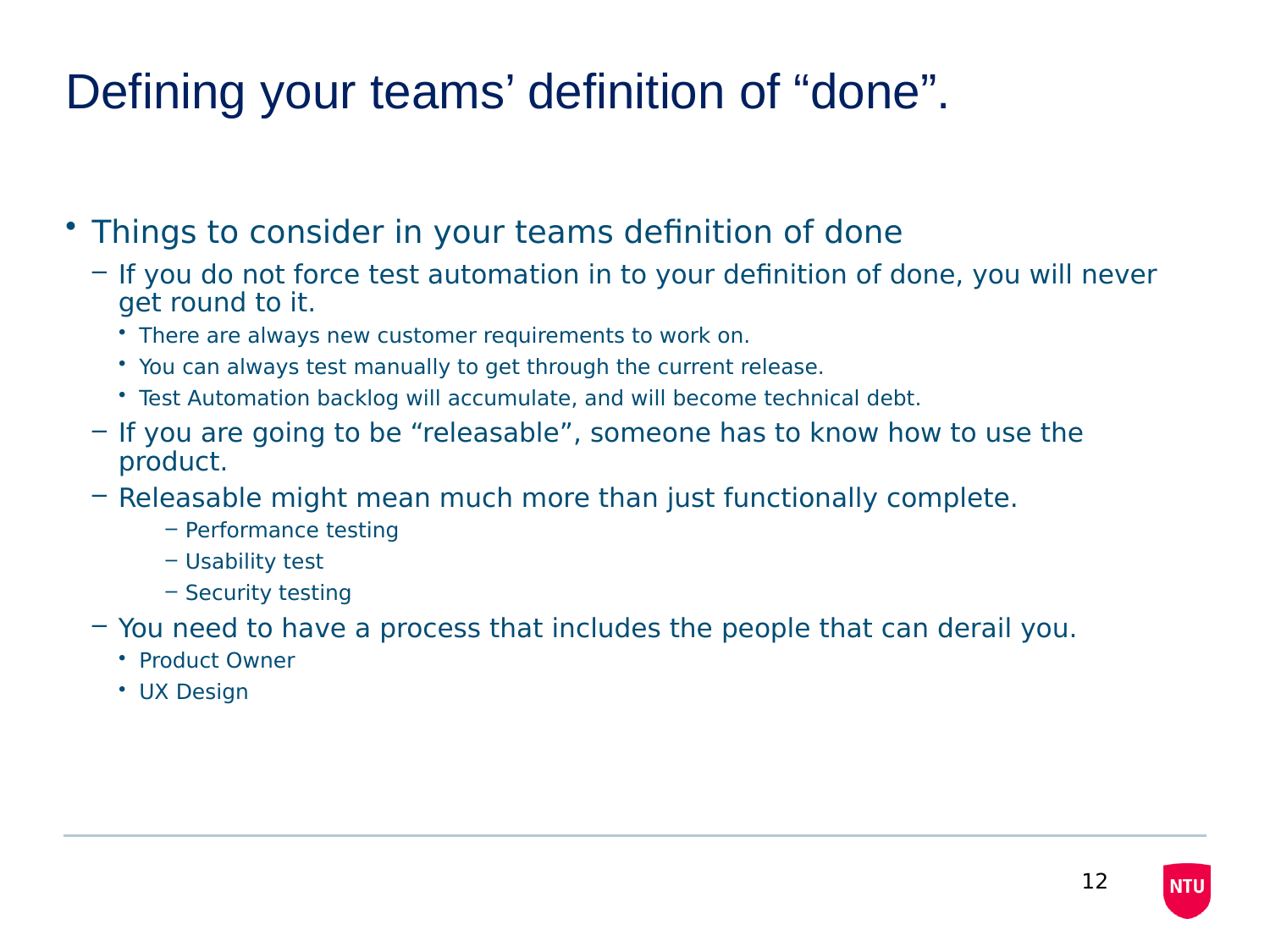

# Defining your teams’ definition of “done”.
Things to consider in your teams definition of done
If you do not force test automation in to your definition of done, you will never get round to it.
There are always new customer requirements to work on.
You can always test manually to get through the current release.
Test Automation backlog will accumulate, and will become technical debt.
If you are going to be “releasable”, someone has to know how to use the product.
Releasable might mean much more than just functionally complete.
Performance testing
Usability test
Security testing
You need to have a process that includes the people that can derail you.
Product Owner
UX Design
12